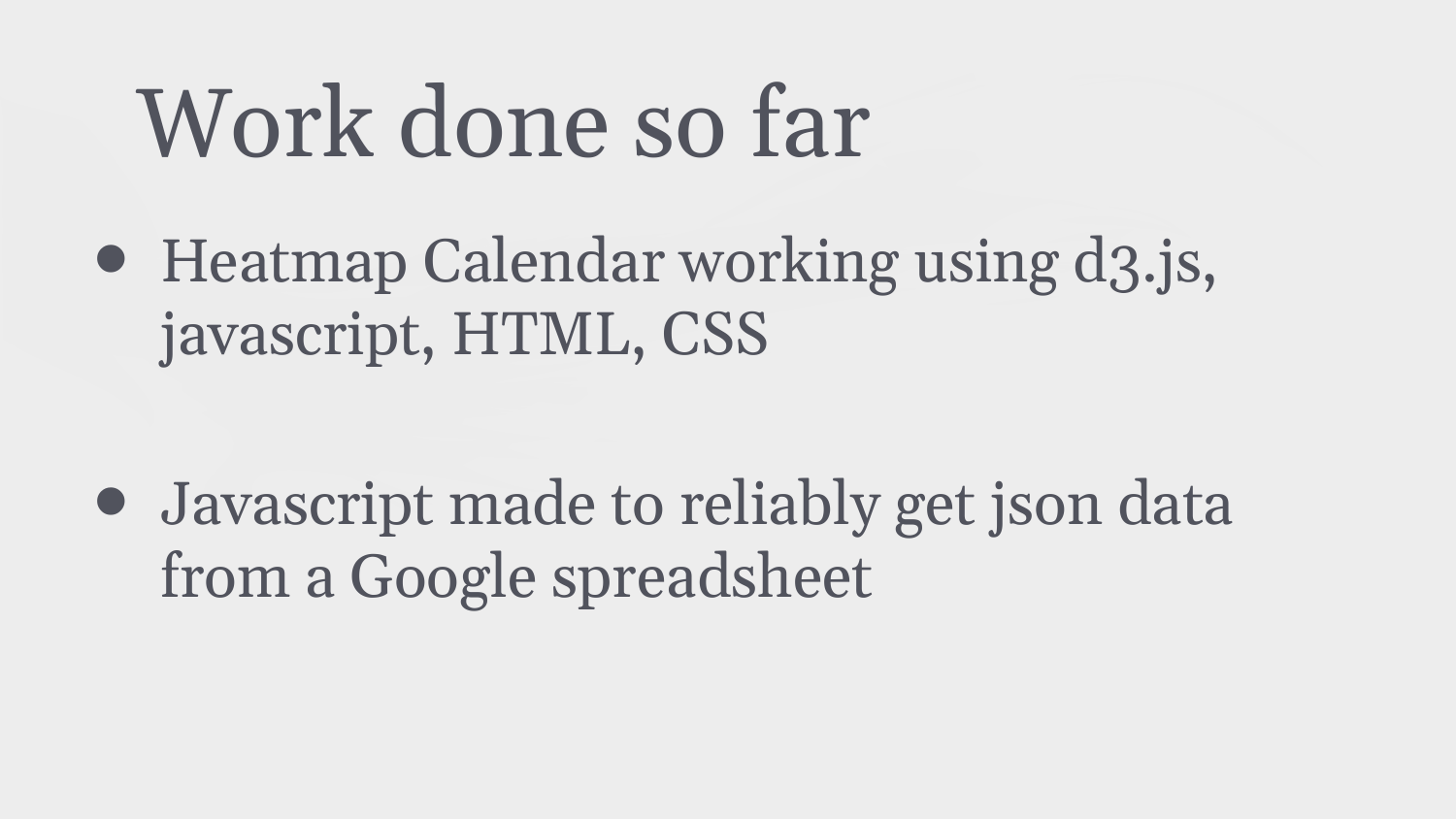

# Work done so far
Heatmap Calendar working using d3.js, javascript, HTML, CSS

Javascript made to reliably get json data from a Google spreadsheet